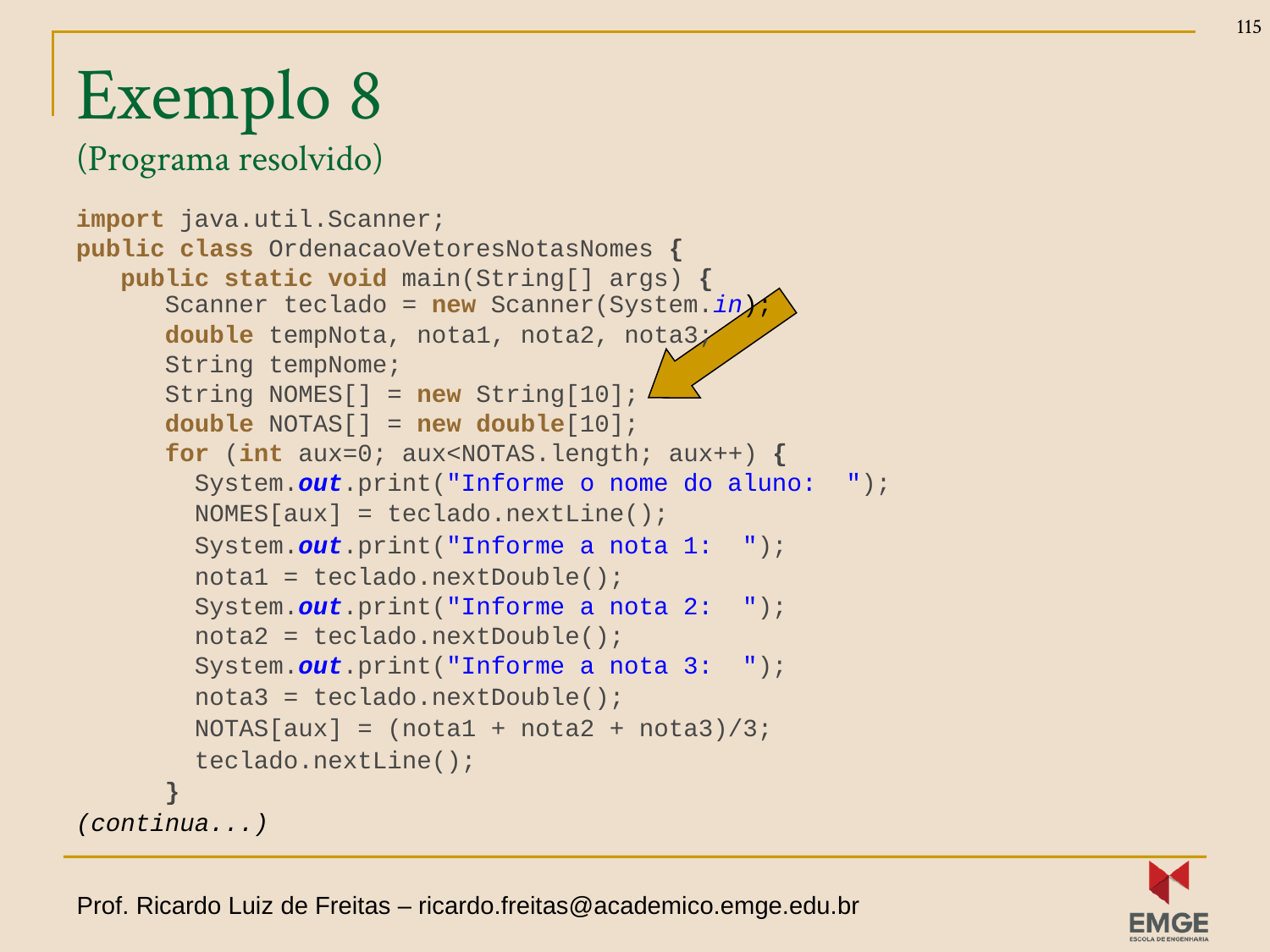

115
# Exemplo 8 (Programa resolvido)
import java.util.Scanner;
public class OrdenacaoVetoresNotasNomes {
   public static void main(String[] args) {
      Scanner teclado = new Scanner(System.in);
      double tempNota, nota1, nota2, nota3;
      String tempNome;
      String NOMES[] = new String[10];
      double NOTAS[] = new double[10];
      for (int aux=0; aux<NOTAS.length; aux++) {
        System.out.print("Informe o nome do aluno:  ");
        NOMES[aux] = teclado.nextLine();
        System.out.print("Informe a nota 1:  ");
        nota1 = teclado.nextDouble();
        System.out.print("Informe a nota 2:  ");
        nota2 = teclado.nextDouble();
        System.out.print("Informe a nota 3:  ");
        nota3 = teclado.nextDouble();
        NOTAS[aux] = (nota1 + nota2 + nota3)/3;
        teclado.nextLine();
      }
(continua...)